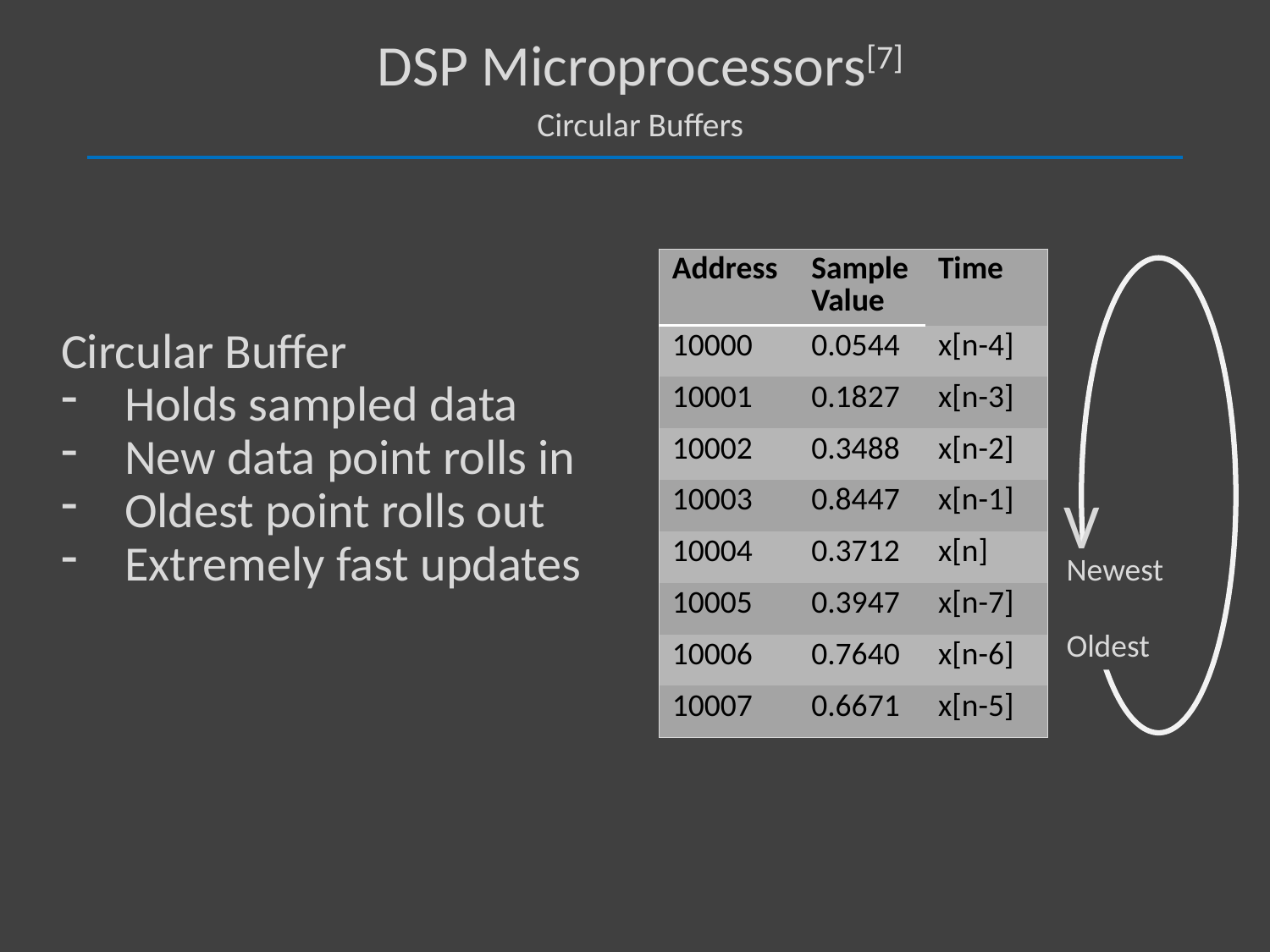

# DSP Microprocessors[7] Circular Buffers
| Address | Sample Value | Time |
| --- | --- | --- |
| 10000 | 0.0544 | x[n-4] |
| 10001 | 0.1827 | x[n-3] |
| 10002 | 0.3488 | x[n-2] |
| 10003 | 0.8447 | x[n-1] |
| 10004 | 0.3712 | x[n] |
| 10005 | 0.3947 | x[n-7] |
| 10006 | 0.7640 | x[n-6] |
| 10007 | 0.6671 | x[n-5] |

Circular Buffer
Holds sampled data
New data point rolls in
Oldest point rolls out
Extremely fast updates
V
Newest

Oldest